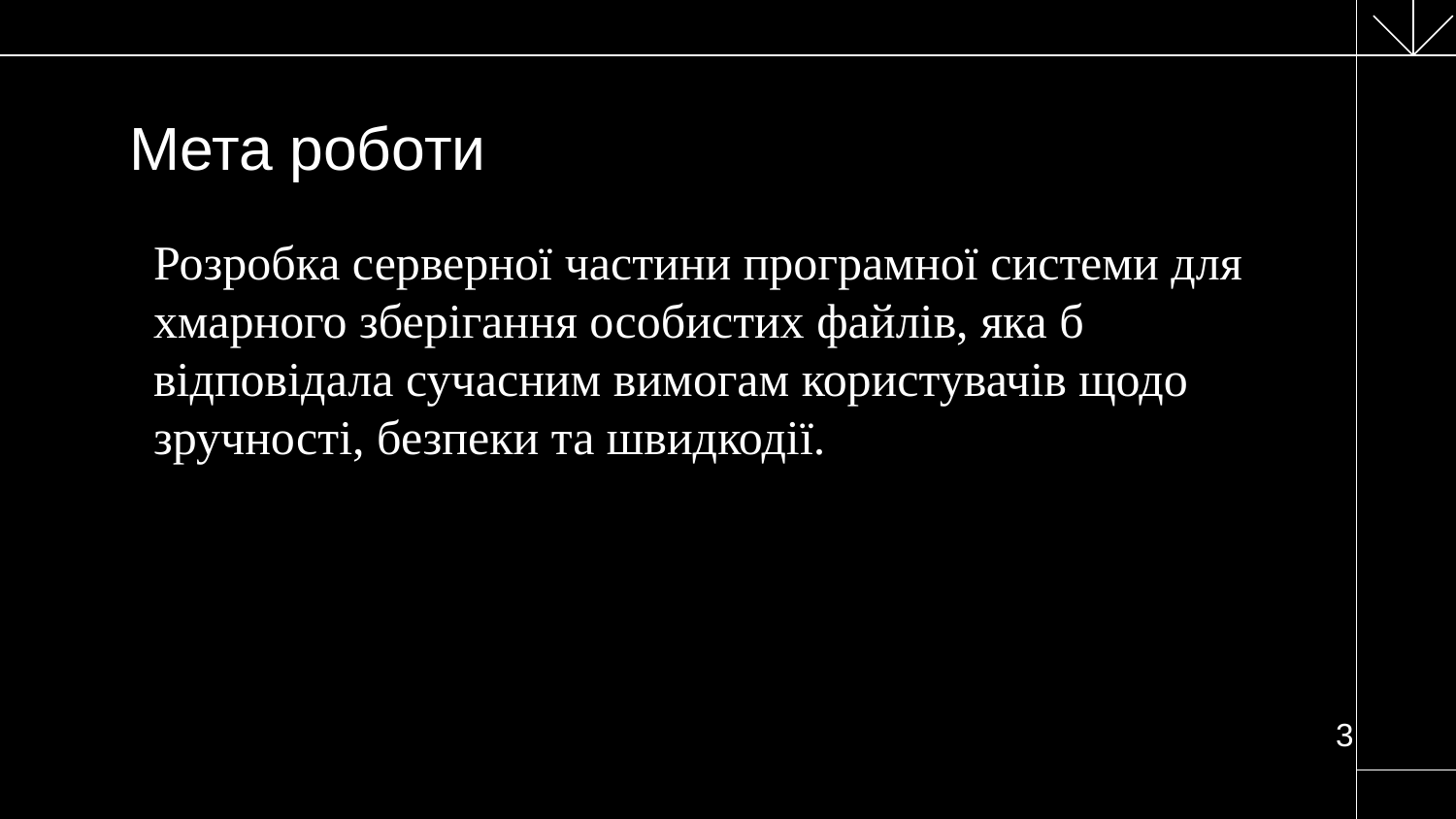

# Мета роботи
Розробка серверної частини програмної системи для хмарного зберігання особистих файлів, яка б відповідала сучасним вимогам користувачів щодо зручності, безпеки та швидкодії.